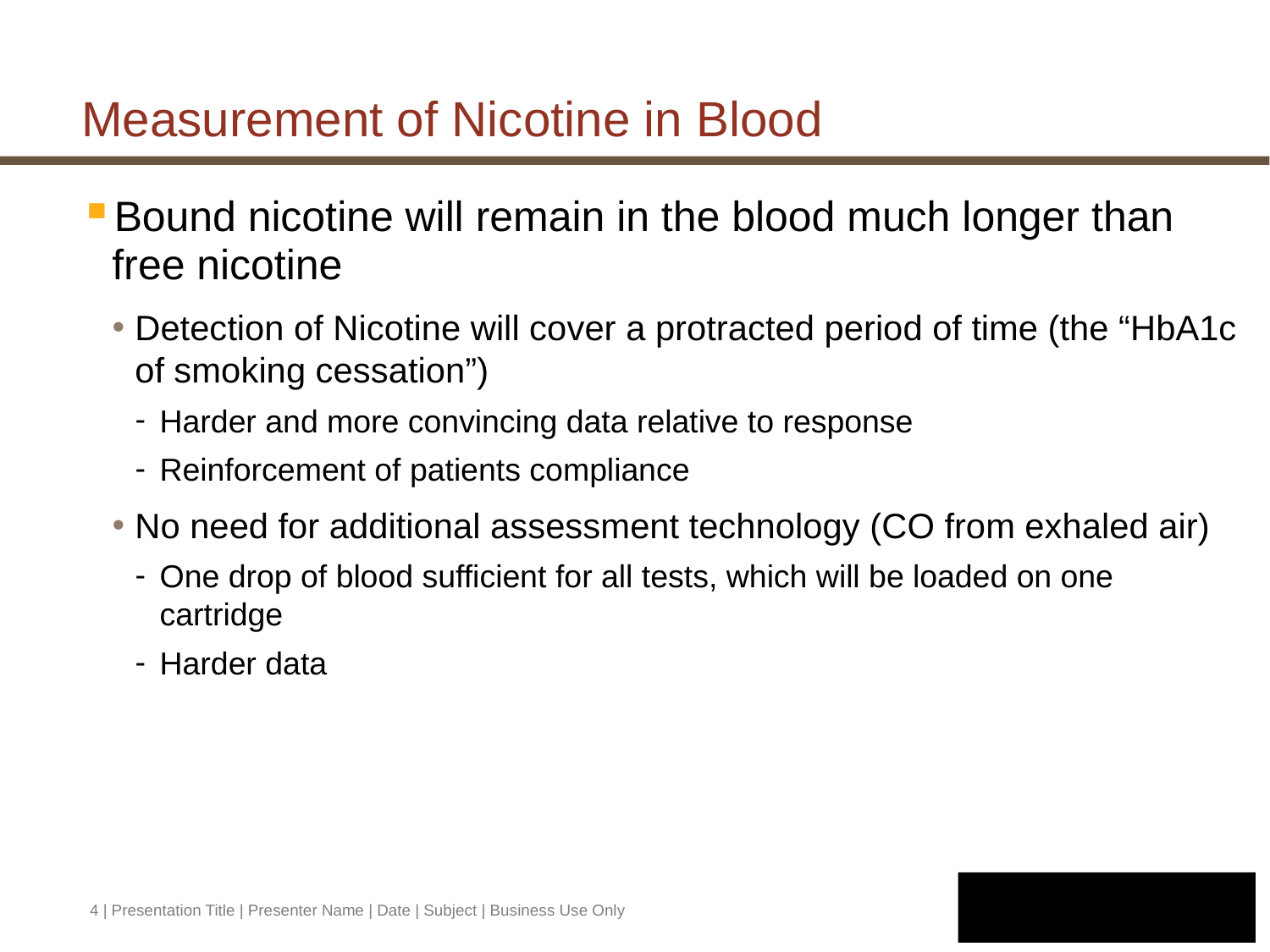

# Measurement of Nicotine in Blood
Bound nicotine will remain in the blood much longer than free nicotine
Detection of Nicotine will cover a protracted period of time (the “HbA1c of smoking cessation”)
Harder and more convincing data relative to response
Reinforcement of patients compliance
No need for additional assessment technology (CO from exhaled air)
One drop of blood sufficient for all tests, which will be loaded on one cartridge
Harder data
4 | Presentation Title | Presenter Name | Date | Subject | Business Use Only